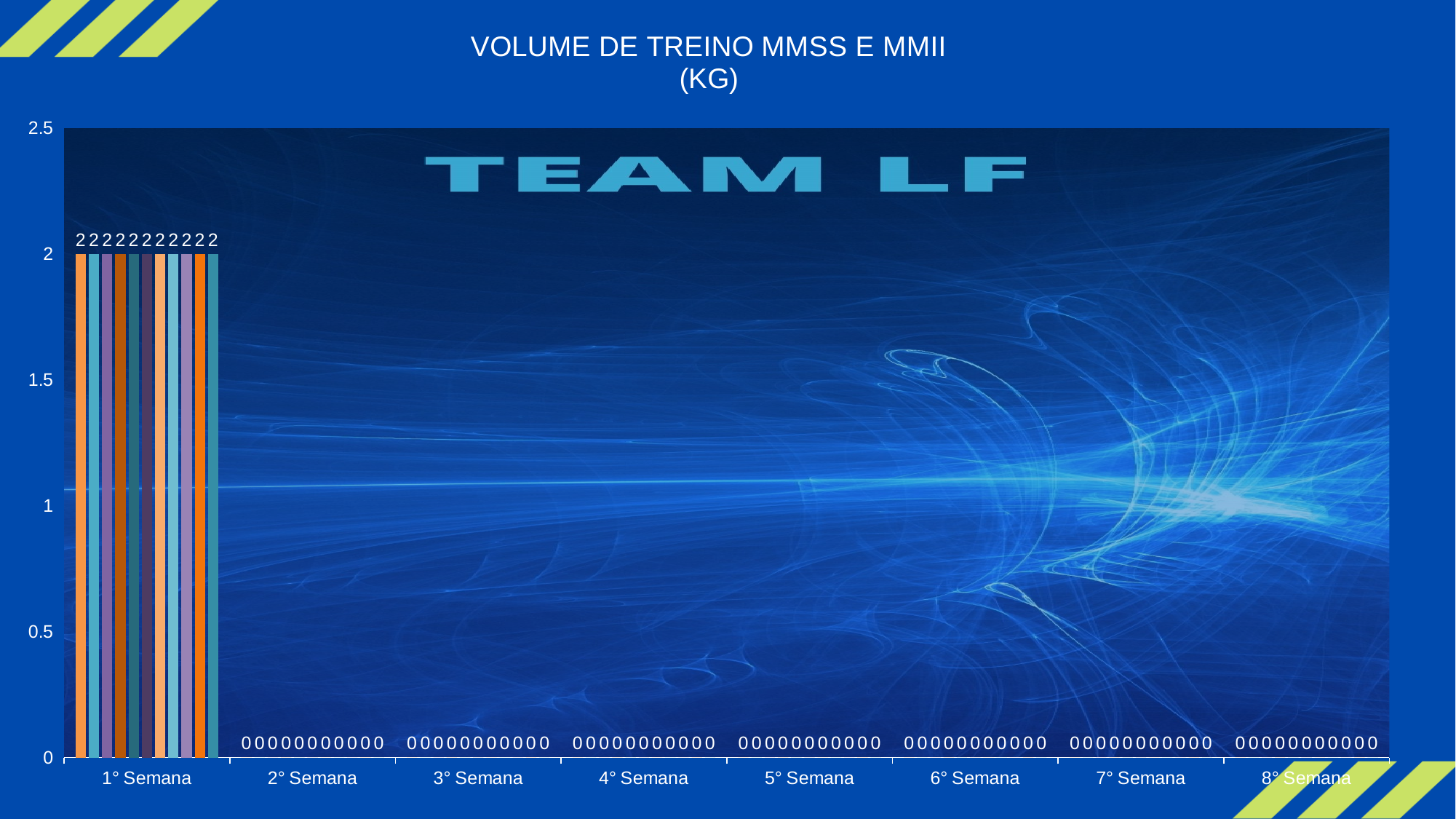

### Chart: VOLUME DE TREINO MMSS E MMII
(KG)

| Category | Peitoral | Dorsais | Deltóides | Tríceps | Bíceps | Antebraço | Trapézio | Abdômen | Isquiotibiais | Quadríceps | Panturrilhas |
|---|---|---|---|---|---|---|---|---|---|---|---|
| 1° Semana | 2.0 | 2.0 | 2.0 | 2.0 | 2.0 | 2.0 | 2.0 | 2.0 | 2.0 | 2.0 | 2.0 |
| 2° Semana | 0.0 | 0.0 | 0.0 | 0.0 | 0.0 | 0.0 | 0.0 | 0.0 | 0.0 | 0.0 | 0.0 |
| 3° Semana | 0.0 | 0.0 | 0.0 | 0.0 | 0.0 | 0.0 | 0.0 | 0.0 | 0.0 | 0.0 | 0.0 |
| 4° Semana | 0.0 | 0.0 | 0.0 | 0.0 | 0.0 | 0.0 | 0.0 | 0.0 | 0.0 | 0.0 | 0.0 |
| 5° Semana | 0.0 | 0.0 | 0.0 | 0.0 | 0.0 | 0.0 | 0.0 | 0.0 | 0.0 | 0.0 | 0.0 |
| 6° Semana | 0.0 | 0.0 | 0.0 | 0.0 | 0.0 | 0.0 | 0.0 | 0.0 | 0.0 | 0.0 | 0.0 |
| 7° Semana | 0.0 | 0.0 | 0.0 | 0.0 | 0.0 | 0.0 | 0.0 | 0.0 | 0.0 | 0.0 | 0.0 |
| 8° Semana | 0.0 | 0.0 | 0.0 | 0.0 | 0.0 | 0.0 | 0.0 | 0.0 | 0.0 | 0.0 | 0.0 |